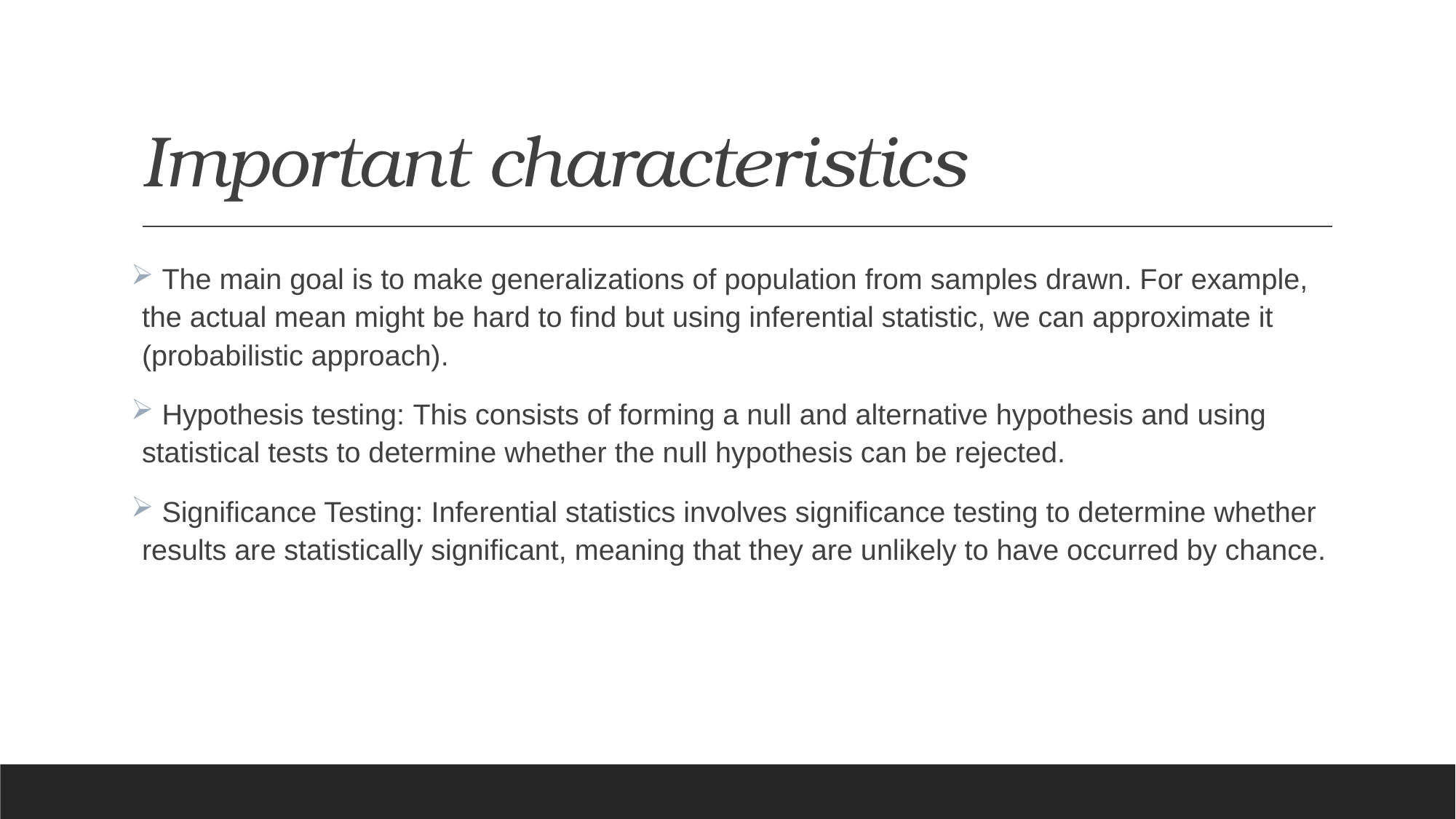

# Important characteristics
 The main goal is to make generalizations of population from samples drawn. For example, the actual mean might be hard to find but using inferential statistic, we can approximate it (probabilistic approach).
 Hypothesis testing: This consists of forming a null and alternative hypothesis and using statistical tests to determine whether the null hypothesis can be rejected.
 Significance Testing: Inferential statistics involves significance testing to determine whether results are statistically significant, meaning that they are unlikely to have occurred by chance.